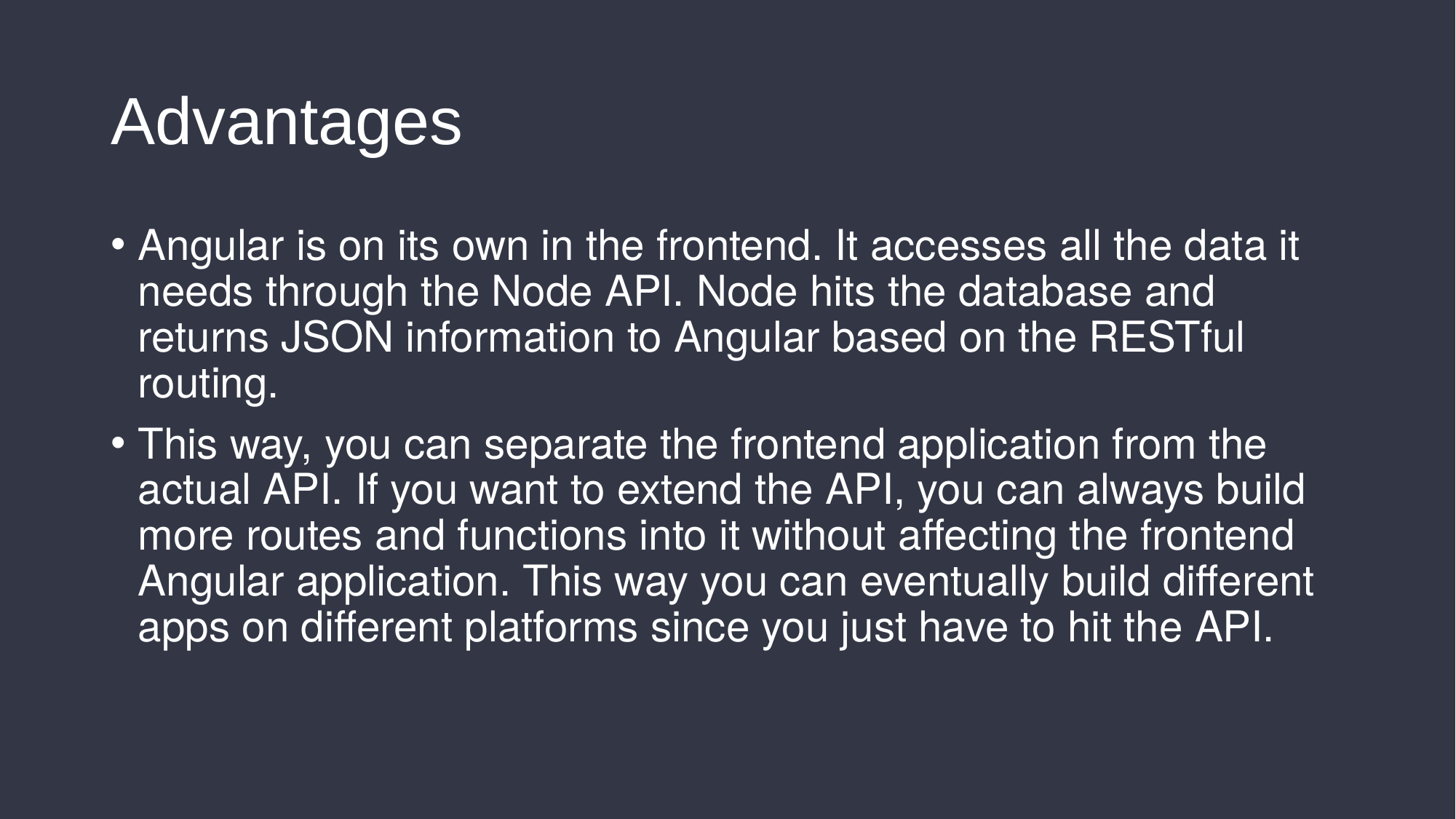

# Advantages
Angular is on its own in the frontend. It accesses all the data it needs through the Node API. Node hits the database and returns JSON information to Angular based on the RESTful routing.
This way, you can separate the frontend application from the actual API. If you want to extend the API, you can always build more routes and functions into it without affecting the frontend Angular application. This way you can eventually build different apps on different platforms since you just have to hit the API.